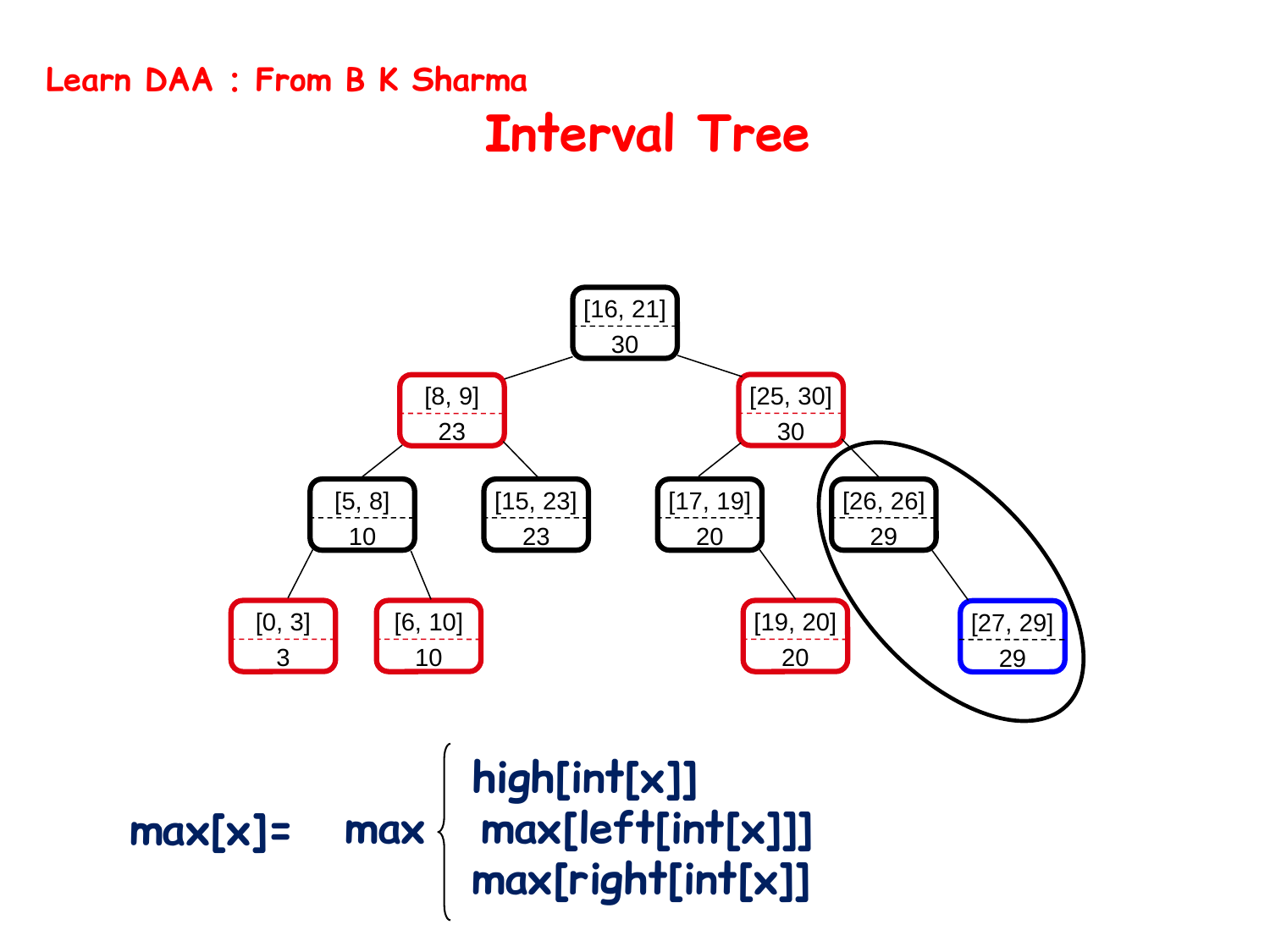

Learn DAA : From B K Sharma
Interval Tree
[16, 21]
30

[25, 30]
30

[8, 9]
23

[5, 8]
10

[15, 23]
23

[17, 19]
20

[26, 26]
29

[0, 3]
3

[6, 10]
10

[19, 20]
20

[27, 29]
29

	high[int[x]]
max   max[left[int[x]]]
	max[right[int[x]]

max[x]=